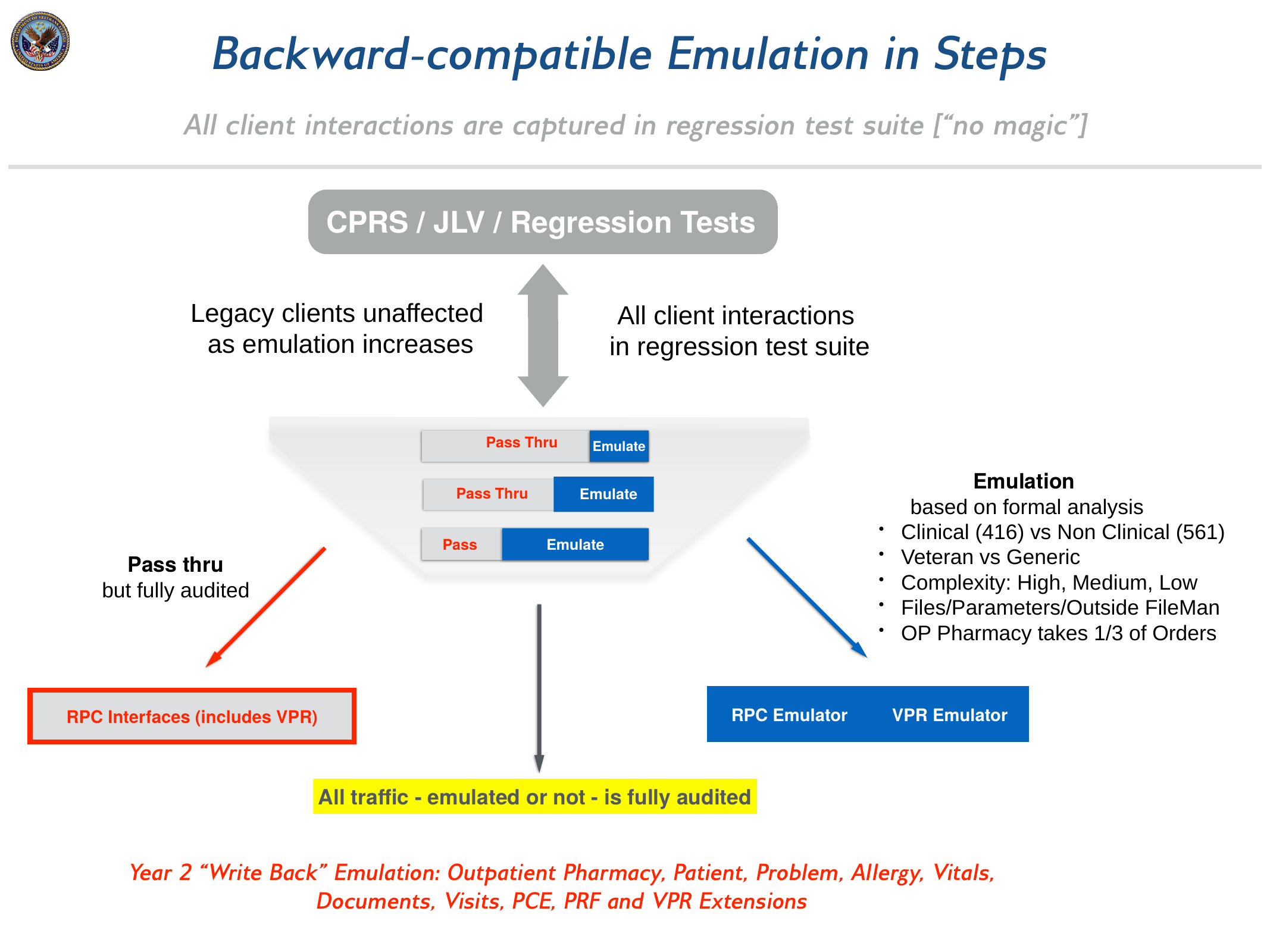

Backward-compatible Emulation in Steps
All client interactions are captured in regression test suite [“no magic”]

CPRS / JLV / Regression Tests
Legacy clients unaffected
as emulation increases
All client interactions
in regression test suite

Pass Thru
Emulate

Emulation
based on formal analysis
Pass Thru
Emulate

Clinical (416) vs Non Clinical (561)
Veteran vs Generic
Complexity: High, Medium, Low
Files/Parameters/Outside FileMan
OP Pharmacy takes 1/3 of Orders
Pass
Emulate

Pass thru
but fully audited
REST

RPC Emulator
VPR Emulator

RPC Interfaces (includes VPR)
All traffic - emulated or not - is fully audited
Year 2 “Write Back” Emulation: Outpatient Pharmacy, Patient, Problem, Allergy, Vitals, Documents, Visits, PCE, PRF and VPR Extensions